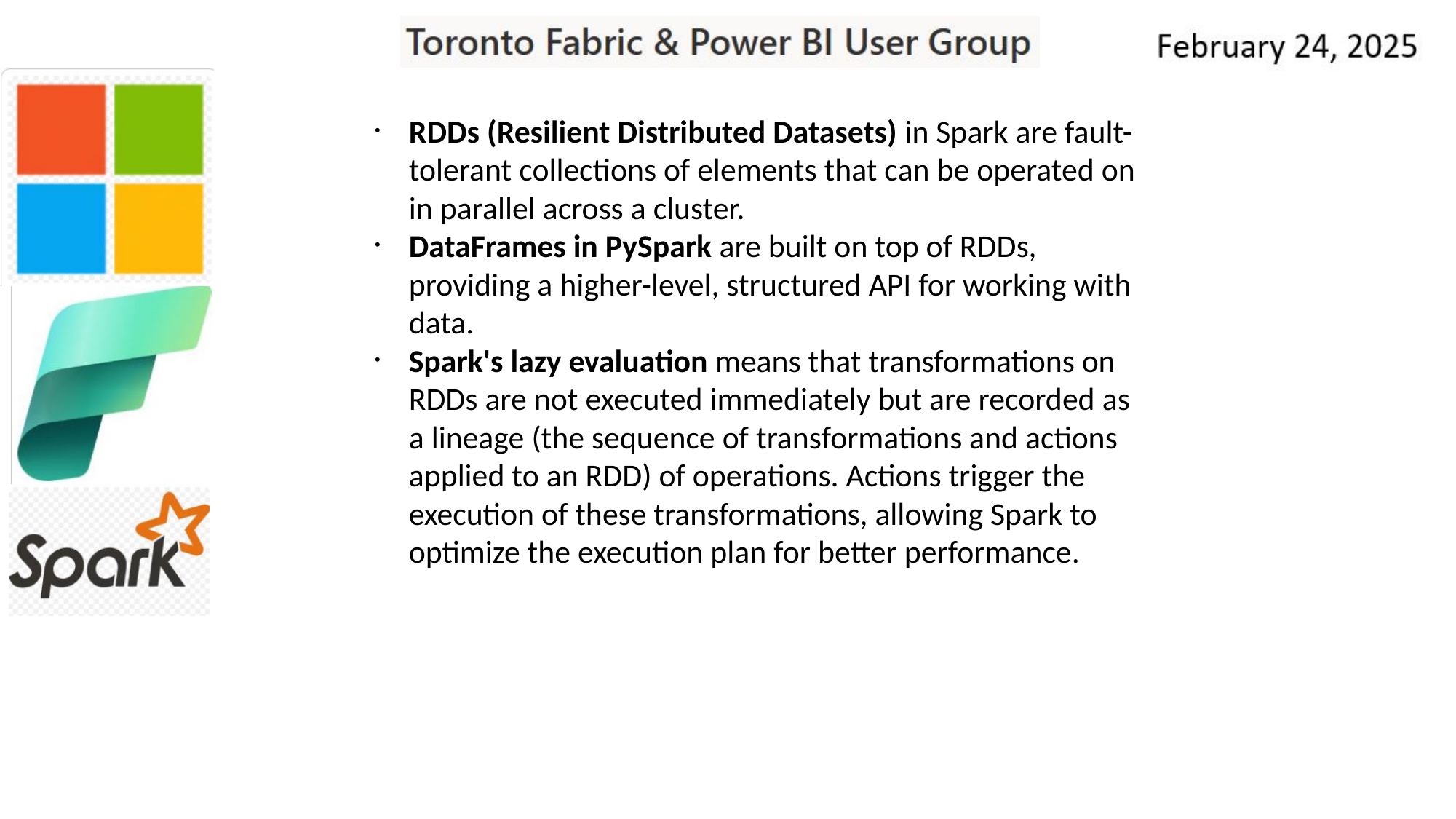

RDDs (Resilient Distributed Datasets) in Spark are fault-tolerant collections of elements that can be operated on in parallel across a cluster.
DataFrames in PySpark are built on top of RDDs, providing a higher-level, structured API for working with data.
Spark's lazy evaluation means that transformations on RDDs are not executed immediately but are recorded as a lineage (the sequence of transformations and actions applied to an RDD) of operations. Actions trigger the execution of these transformations, allowing Spark to optimize the execution plan for better performance.